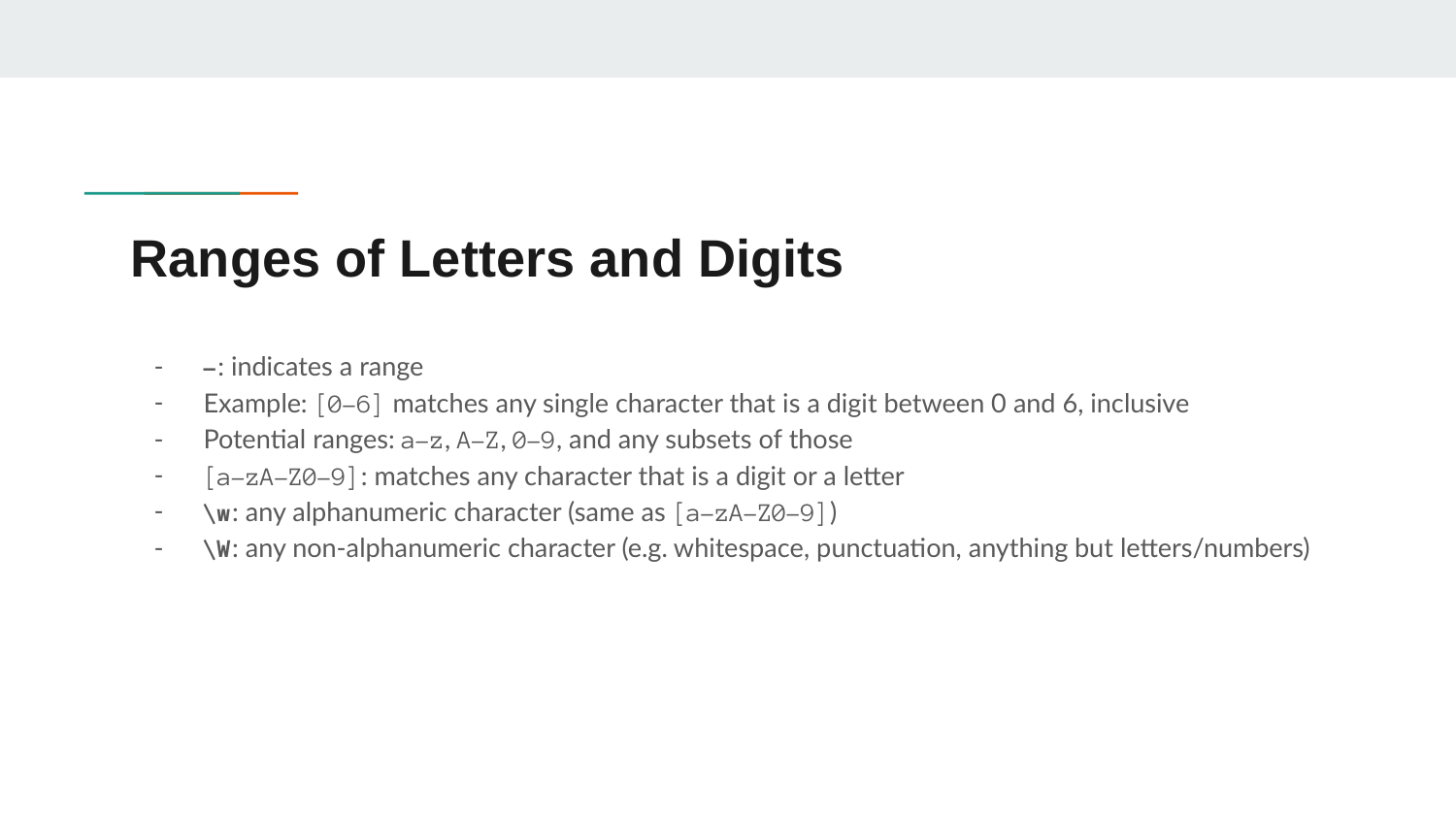

# Ranges of Letters and Digits
-: indicates a range
Example: [0-6] matches any single character that is a digit between 0 and 6, inclusive
Potential ranges: a-z, A-Z, 0-9, and any subsets of those
[a-zA-Z0-9]: matches any character that is a digit or a letter
\w: any alphanumeric character (same as [a-zA-Z0-9])
\W: any non-alphanumeric character (e.g. whitespace, punctuation, anything but letters/numbers)